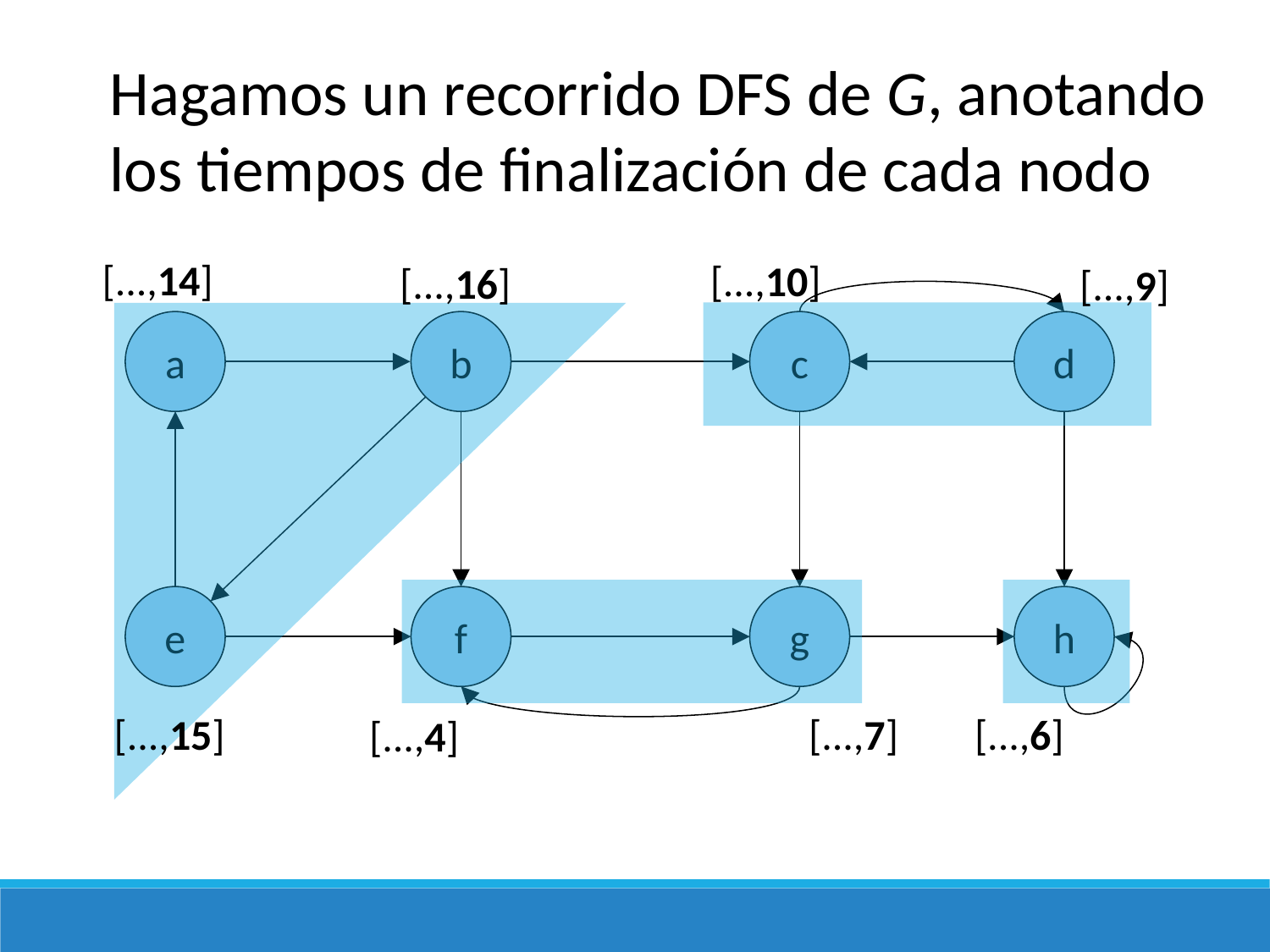

Hagamos un recorrido DFS de G, anotando
los tiempos de finalización de cada nodo
[...,14]
[...,10]
[...,16]
[...,9]

a
b
c
d

e
f
g
h
[...,7]
[...,6]
[...,15]
[...,4]